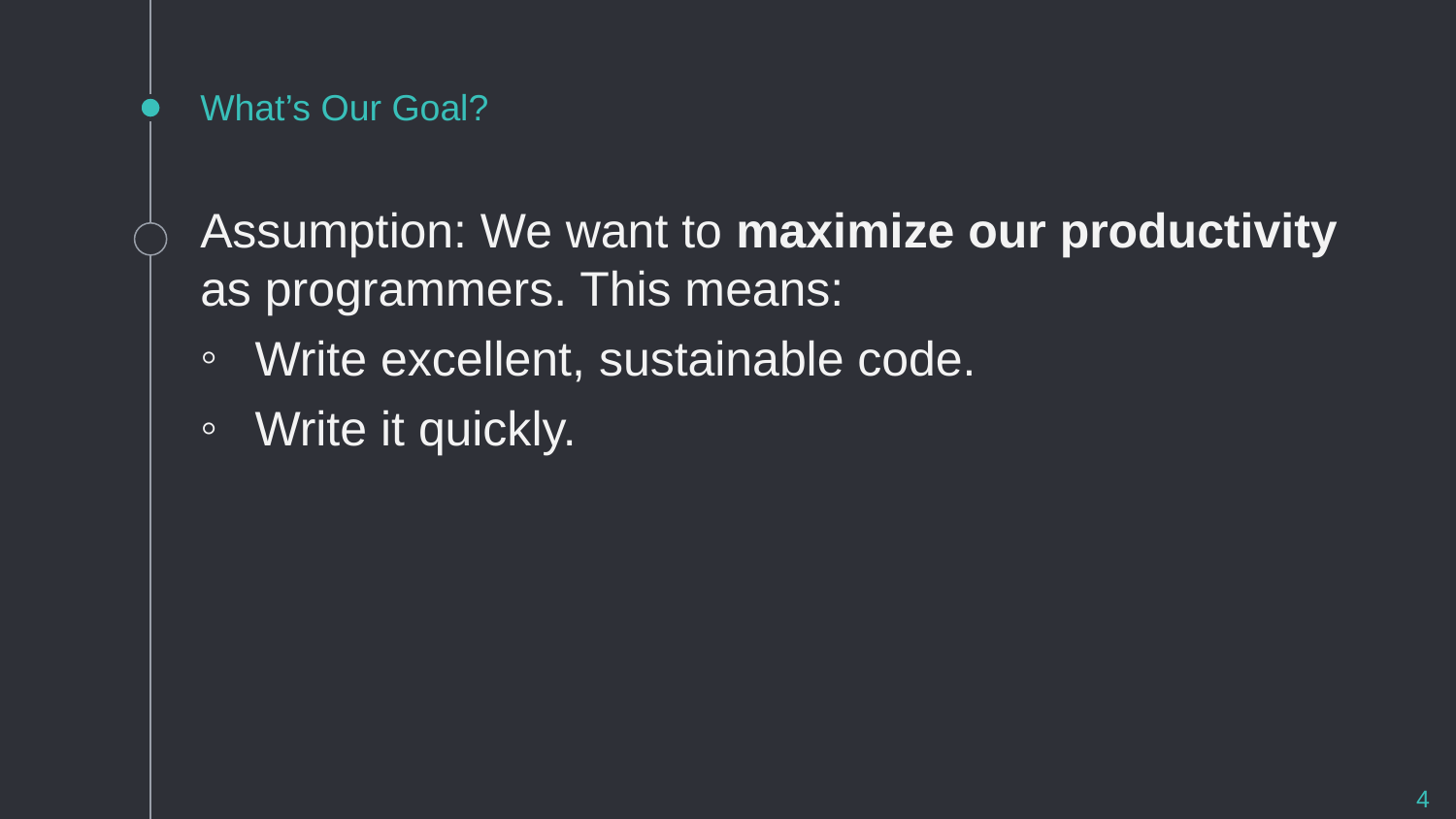

# What’s Our Goal?
Assumption: We want to maximize our productivity as programmers. This means:
Write excellent, sustainable code.
Write it quickly.
4